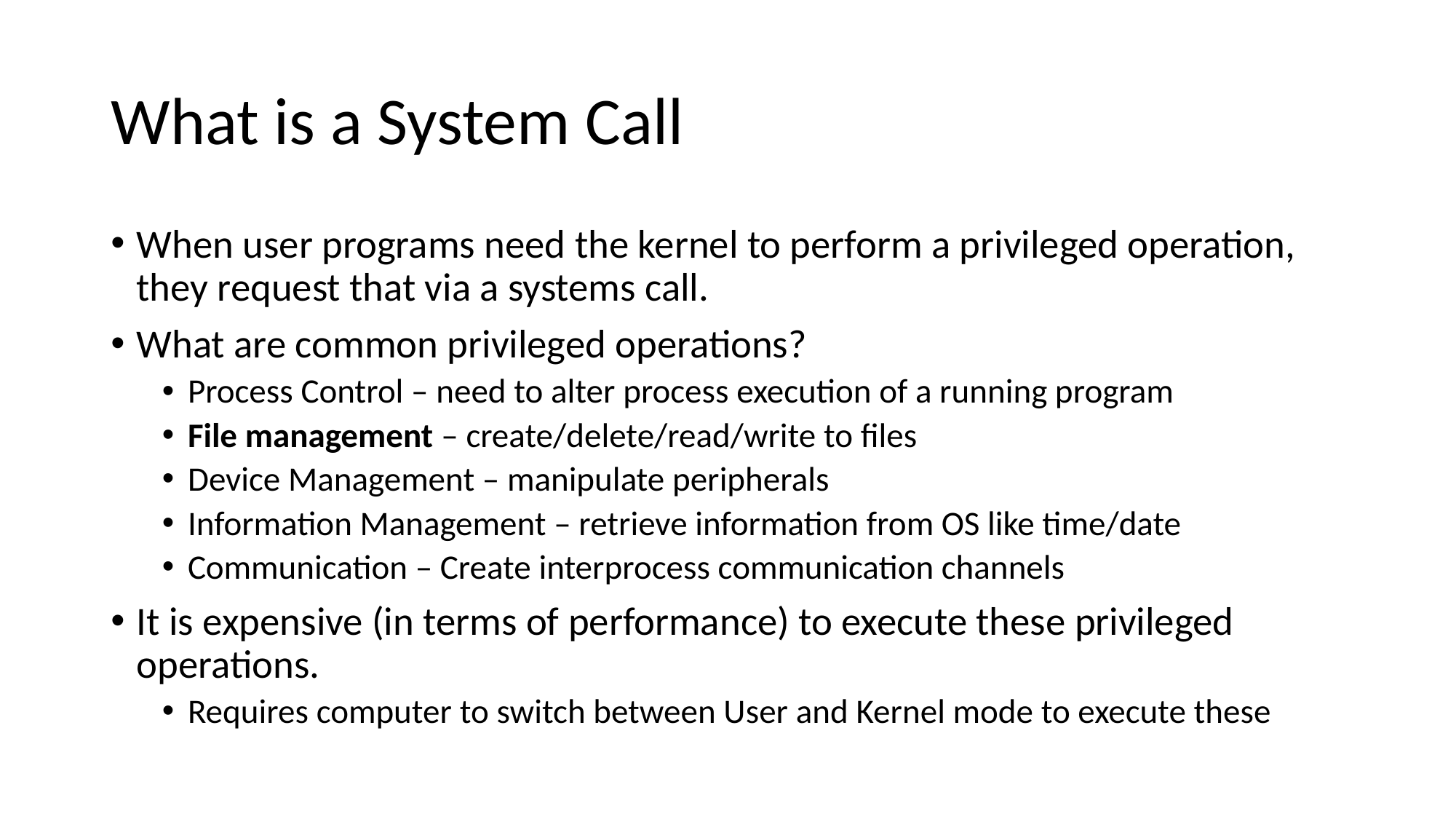

# What is a System Call
When user programs need the kernel to perform a privileged operation, they request that via a systems call.
What are common privileged operations?
Process Control – need to alter process execution of a running program
File management – create/delete/read/write to files
Device Management – manipulate peripherals
Information Management – retrieve information from OS like time/date
Communication – Create interprocess communication channels
It is expensive (in terms of performance) to execute these privileged operations.
Requires computer to switch between User and Kernel mode to execute these